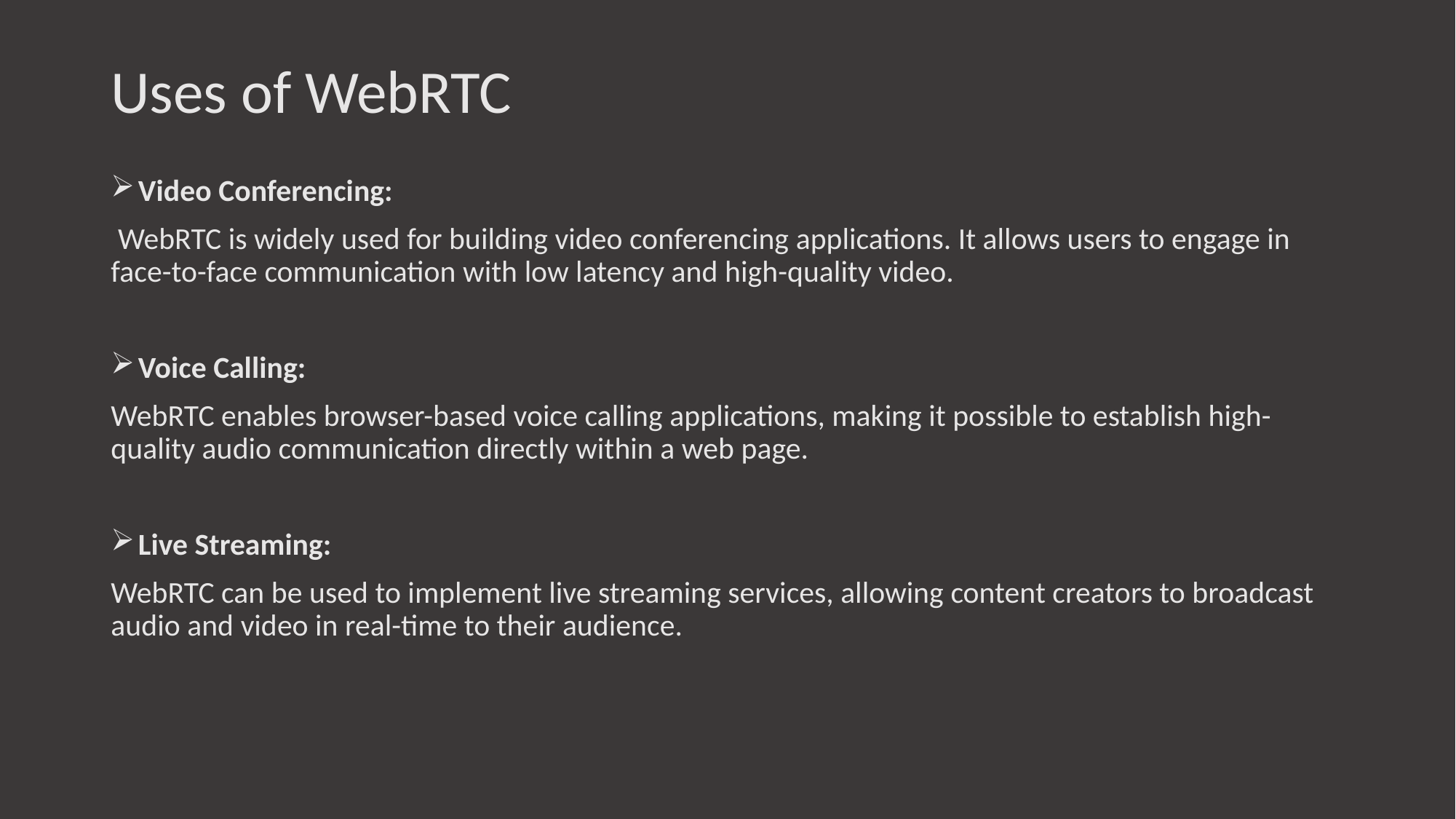

# Uses of WebRTC
Video Conferencing:
 WebRTC is widely used for building video conferencing applications. It allows users to engage in face-to-face communication with low latency and high-quality video.

Voice Calling:
WebRTC enables browser-based voice calling applications, making it possible to establish high-quality audio communication directly within a web page.

Live Streaming:
WebRTC can be used to implement live streaming services, allowing content creators to broadcast audio and video in real-time to their audience.